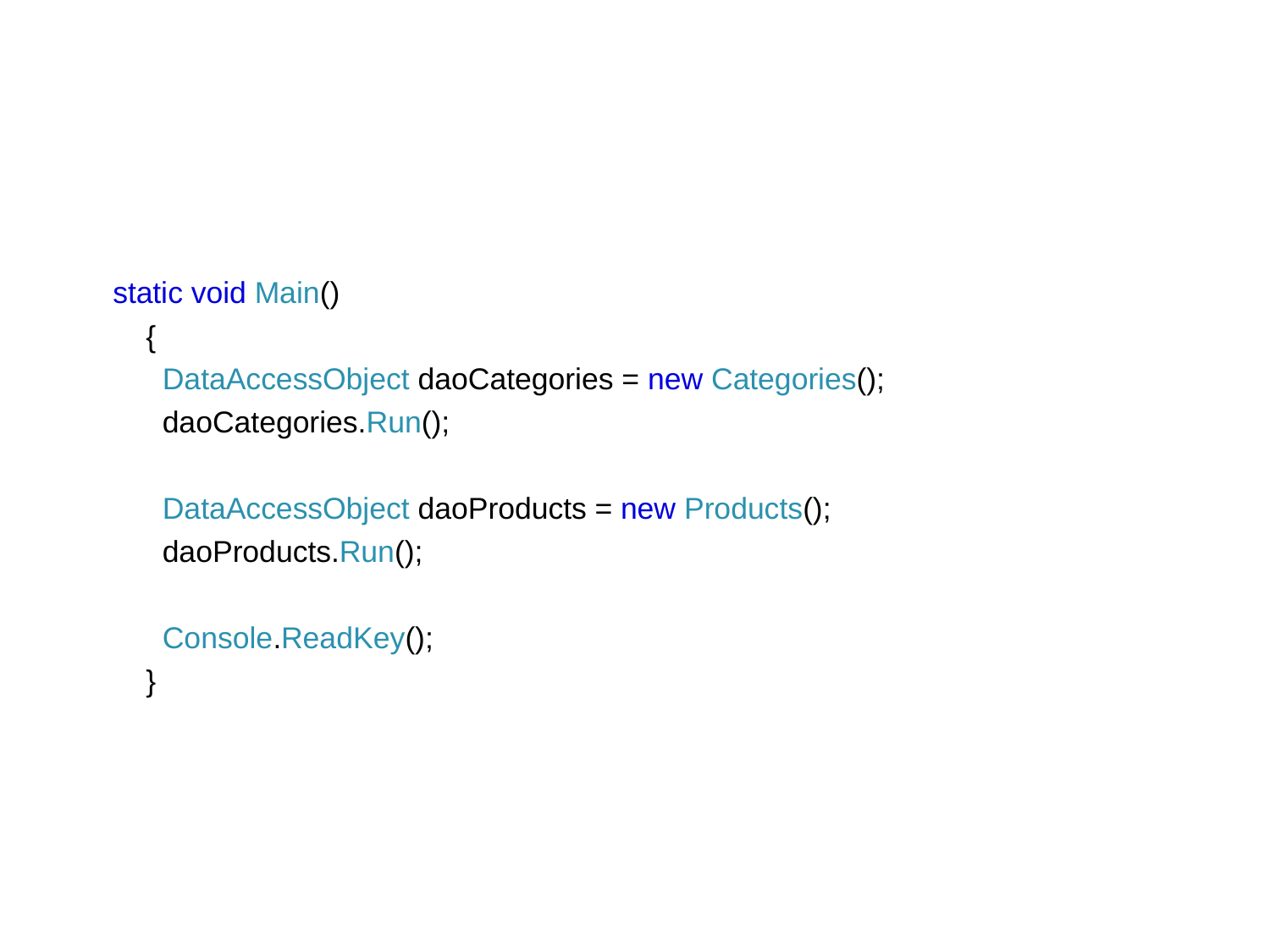

static void Main()
    {
      DataAccessObject daoCategories = new Categories();
      daoCategories.Run();

      DataAccessObject daoProducts = new Products();
      daoProducts.Run();

      Console.ReadKey();
    }